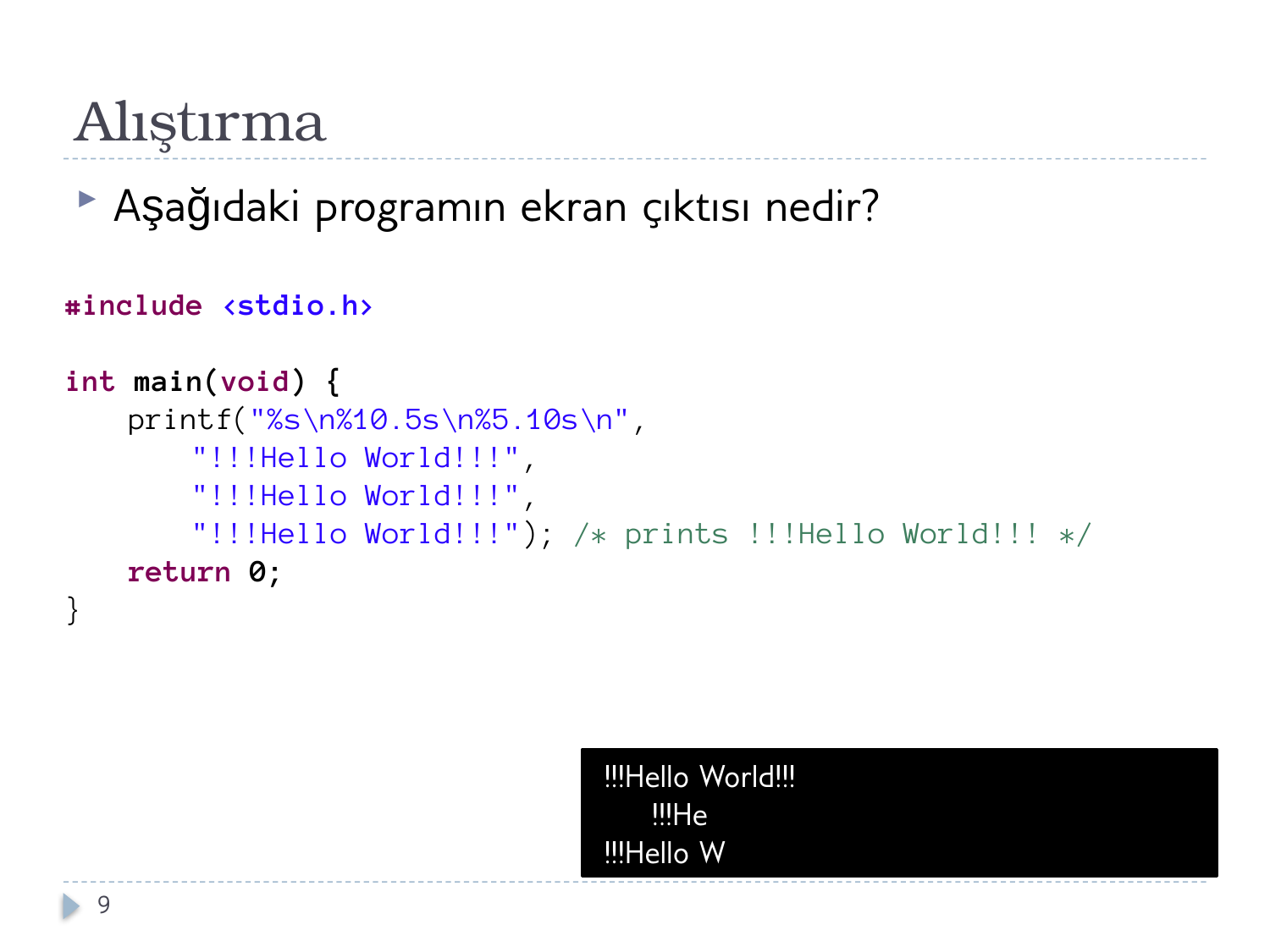

# Alıştırma
Aşağıdaki programın ekran çıktısı nedir?
#include <stdio.h>

int main(void) {
printf("%s\n%10.5s\n%5.10s\n",
"!!!Hello World!!!",
"!!!Hello World!!!",
"!!!Hello World!!!"); /* prints !!!Hello World!!! */
return 0;
}
 !!!Hello World!!!
      !!!He
 !!!Hello W
9